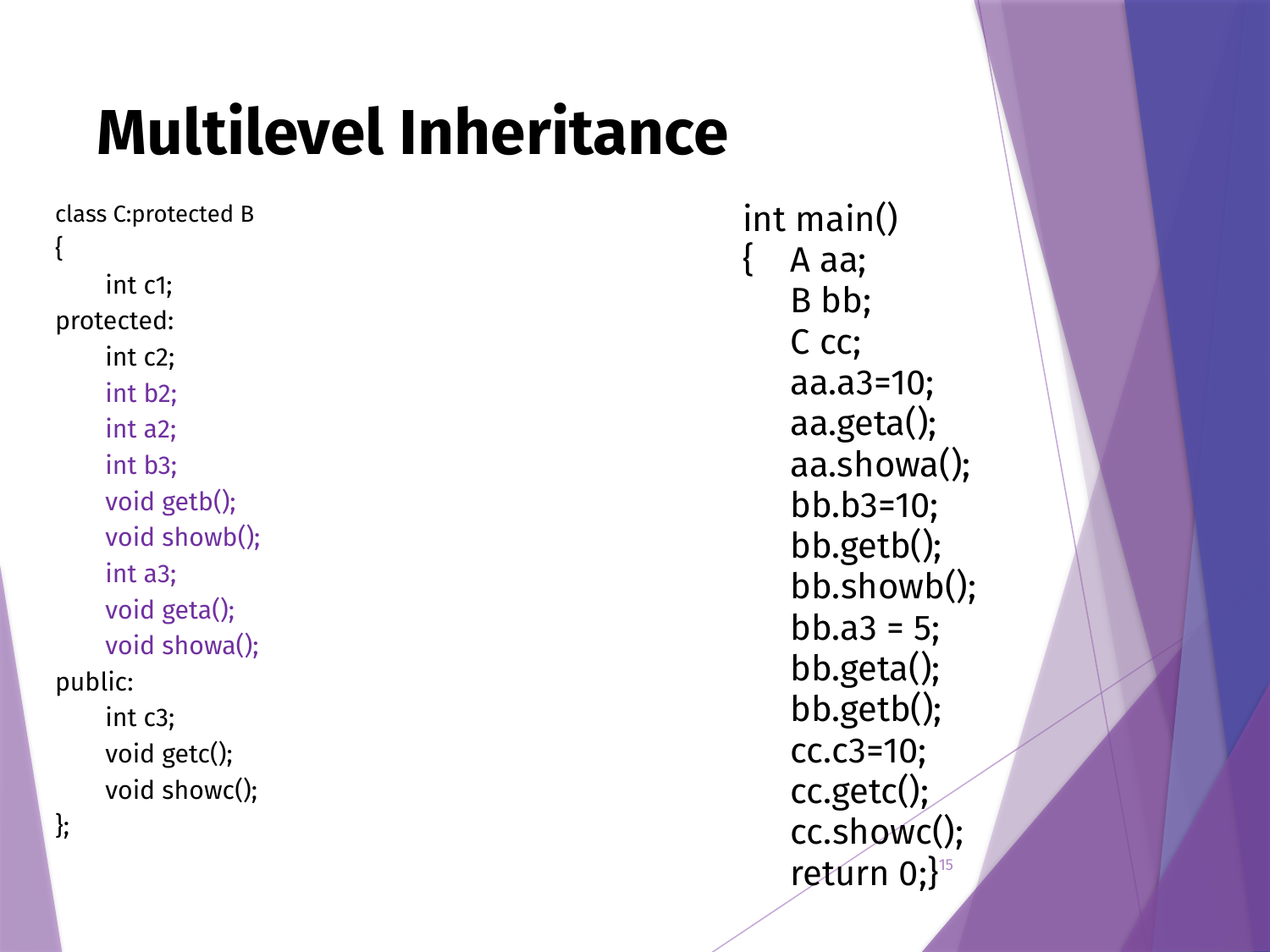

# Multilevel Inheritance
class C:protected B
{
	int c1;
protected:
	int c2;
	int b2;
	int a2;
	int b3;
	void getb();
	void showb();
	int a3;
	void geta();
	void showa();
public:
	int c3;
	void getc();
	void showc();
};

int main()
{	A aa;
	B bb;
	C cc;
	aa.a3=10;
	aa.geta();
	aa.showa();
	bb.b3=10;
	bb.getb();
	bb.showb();
	bb.a3 = 5;
	bb.geta();
	bb.getb();
	cc.c3=10;
	cc.getc();
	cc.showc();
	return 0;}

15